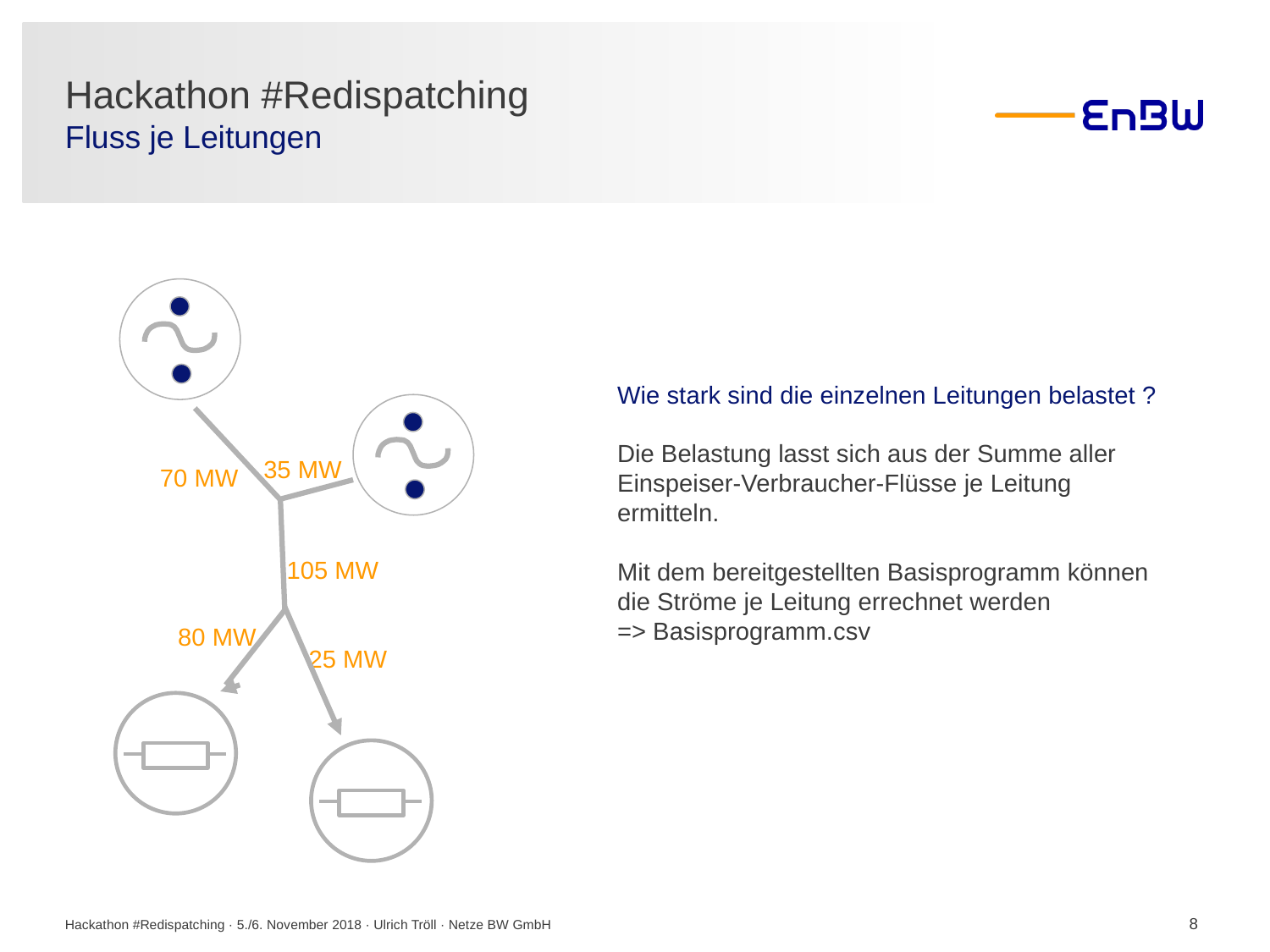

# Hackathon #Redispatching Fluss je Leitungen

Wie stark sind die einzelnen Leitungen belastet ?

Die Belastung lasst sich aus der Summe aller Einspeiser-Verbraucher-Flüsse je Leitung ermitteln.

Mit dem bereitgestellten Basisprogramm können die Ströme je Leitung errechnet werden
=> Basisprogramm.csv

35 MW
70 MW

105 MW
80 MW
25 MW

8
Hackathon #Redispatching · 5./6. November 2018 · Ulrich Tröll · Netze BW GmbH